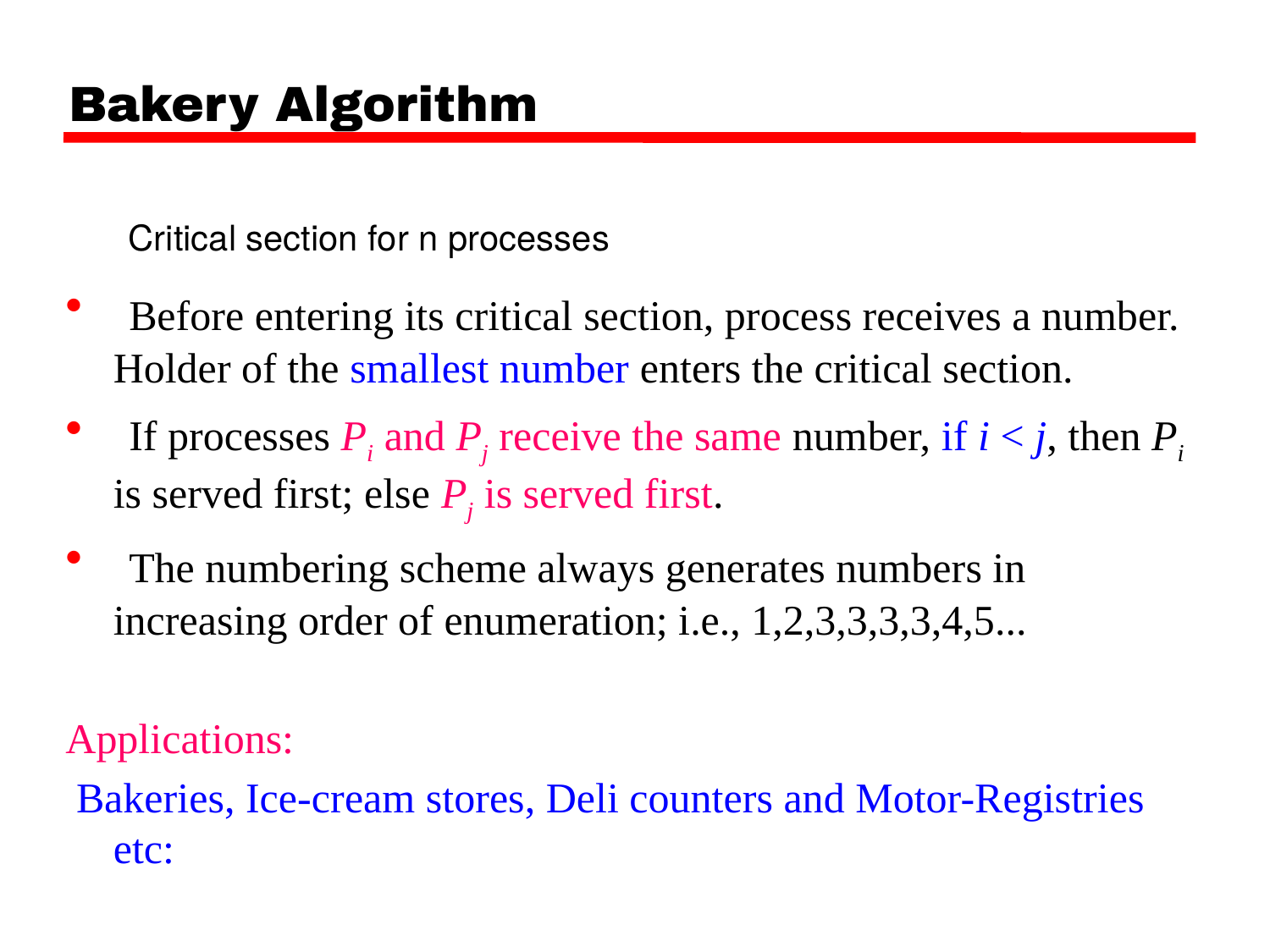

# Bakery Algorithm
Critical section for n processes
 Before entering its critical section, process receives a number. Holder of the smallest number enters the critical section.
 If processes Pi and Pj receive the same number, if i < j, then Pi is served first; else Pj is served first.
 The numbering scheme always generates numbers in increasing order of enumeration; i.e., 1,2,3,3,3,3,4,5...

Applications:
 Bakeries, Ice-cream stores, Deli counters and Motor-Registries etc: